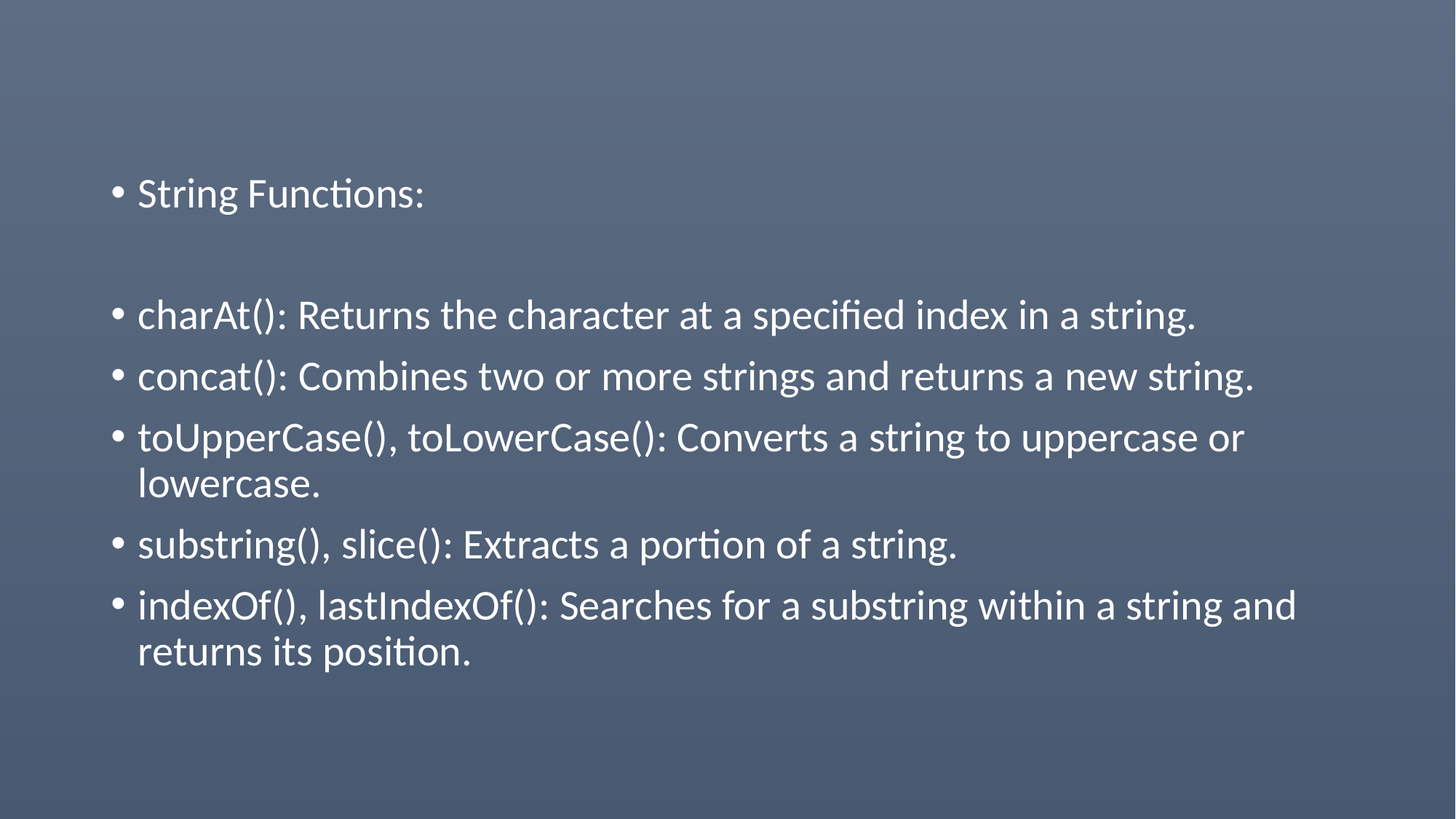

#
String Functions:

charAt(): Returns the character at a specified index in a string.
concat(): Combines two or more strings and returns a new string.
toUpperCase(), toLowerCase(): Converts a string to uppercase or lowercase.
substring(), slice(): Extracts a portion of a string.
indexOf(), lastIndexOf(): Searches for a substring within a string and returns its position.